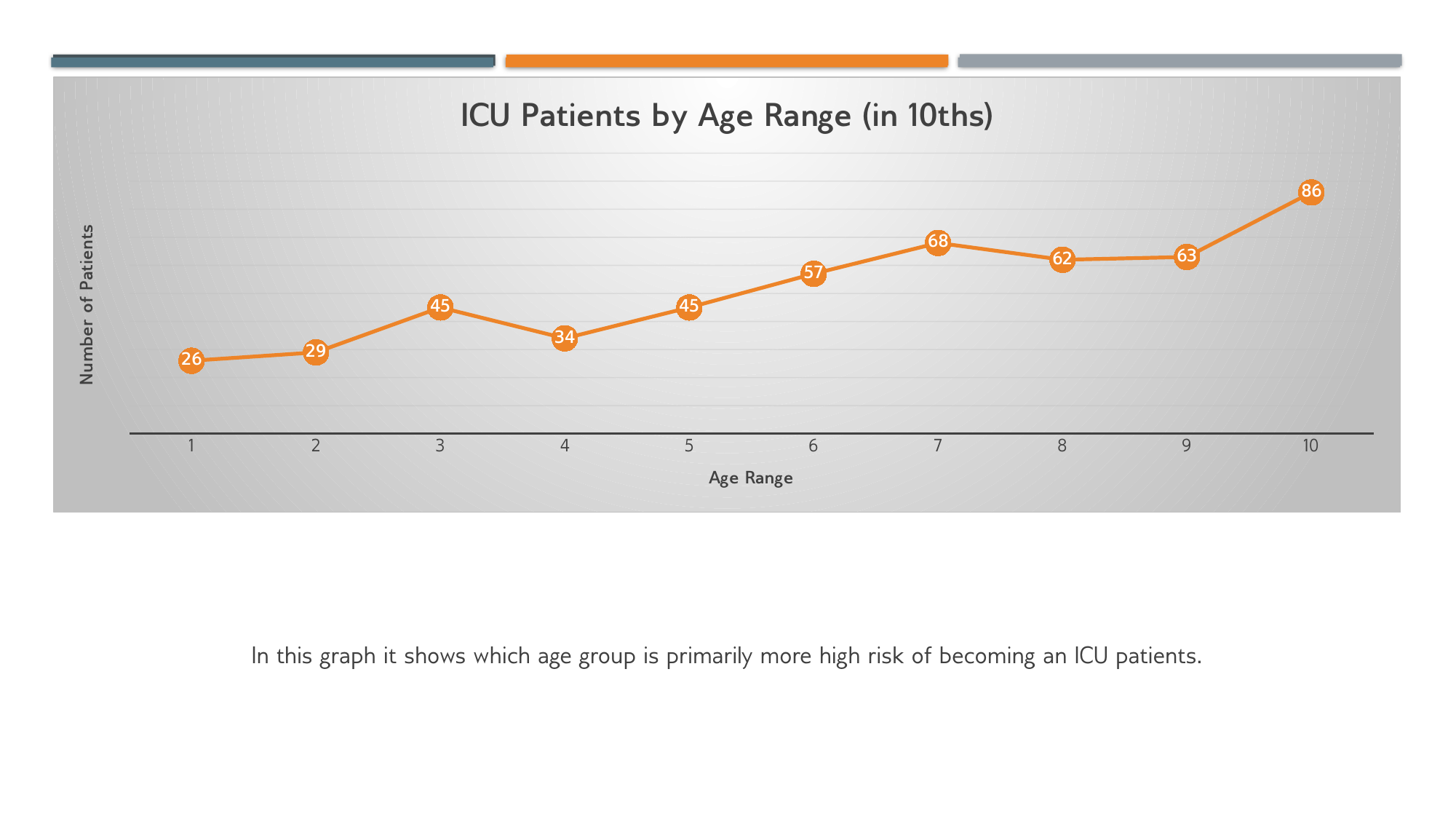

### Chart: ICU Patients by Age Range (in 10ths)

| Category | Y-Values |
|---|---|
| 1 | 26.0 |
| 2 | 29.0 |
| 3 | 45.0 |
| 4 | 34.0 |
| 5 | 45.0 |
| 6 | 57.0 |
| 7 | 68.0 |
| 8 | 62.0 |
| 9 | 63.0 |
| 10 | 86.0 |
In this graph it shows which age group is primarily more high risk of becoming an ICU patients.